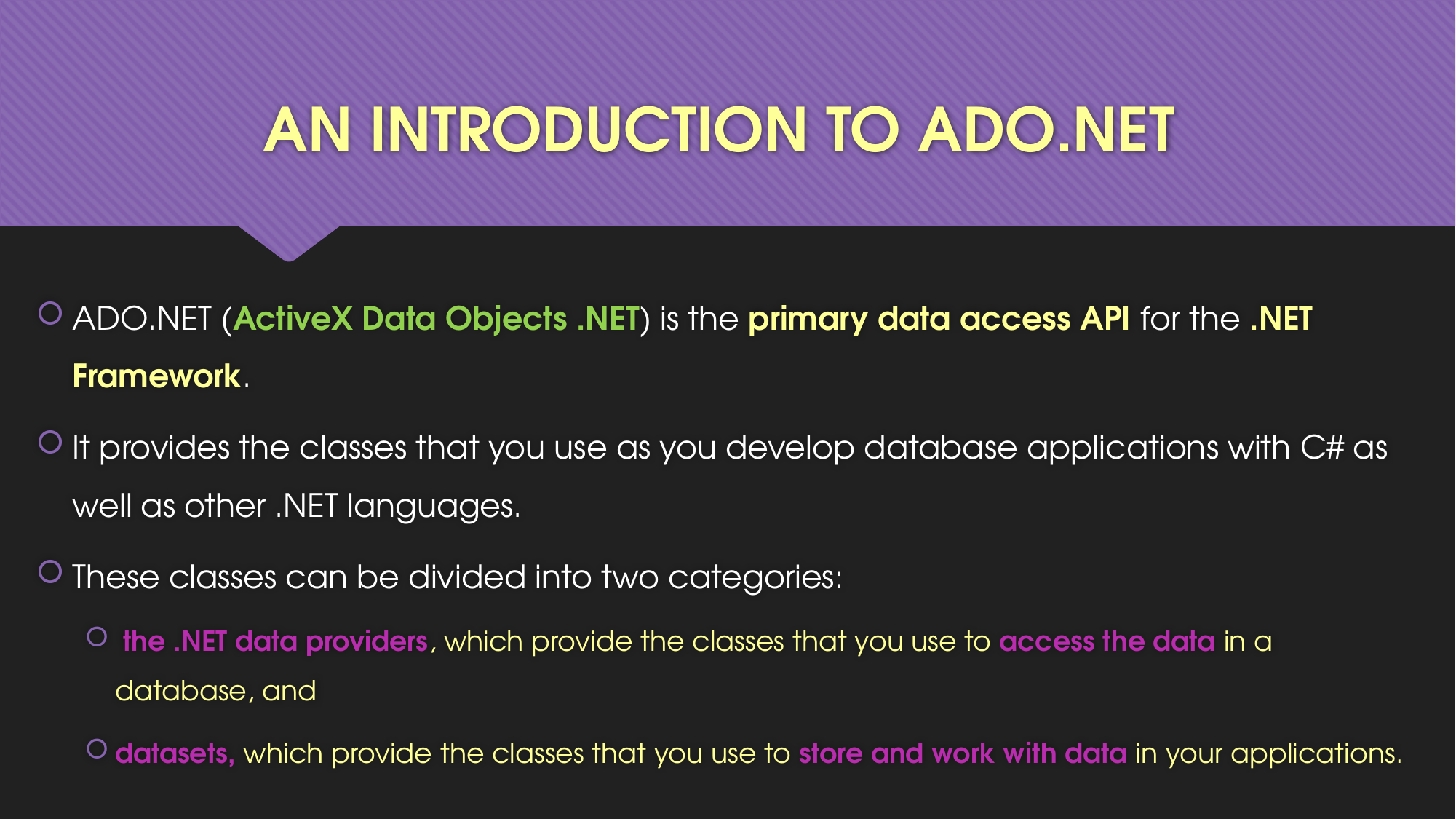

# AN INTRODUCTION TO ADO.NET
ADO.NET (ActiveX Data Objects .NET) is the primary data access API for the .NET Framework.
It provides the classes that you use as you develop database applications with C# as well as other .NET languages.
These classes can be divided into two categories:
 the .NET data providers, which provide the classes that you use to access the data in a database, and
datasets, which provide the classes that you use to store and work with data in your applications.